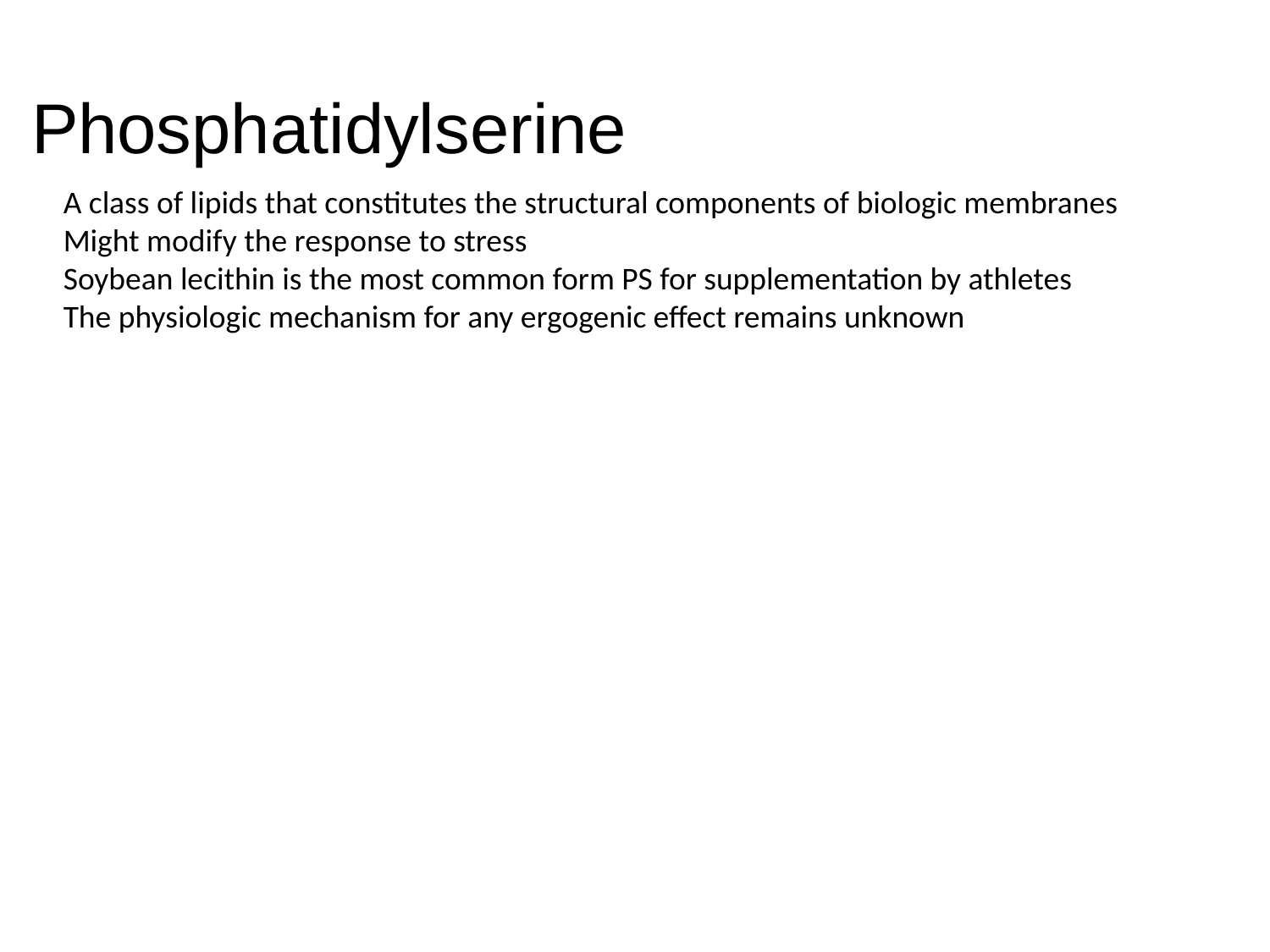

# Phosphatidylserine
A class of lipids that constitutes the structural components of biologic membranes
Might modify the response to stress
Soybean lecithin is the most common form PS for supplementation by athletes
The physiologic mechanism for any ergogenic effect remains unknown